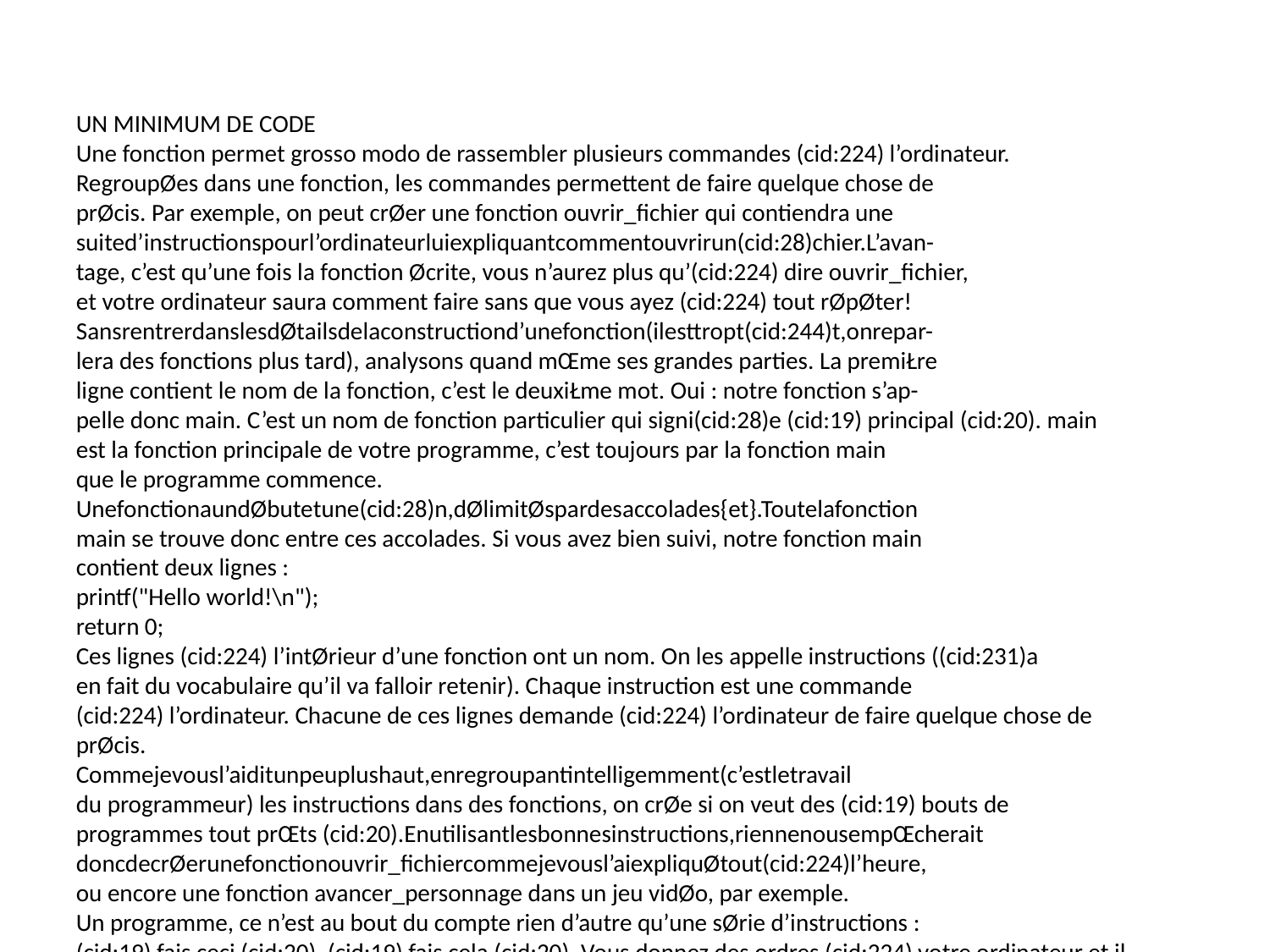

UN MINIMUM DE CODE
Une fonction permet grosso modo de rassembler plusieurs commandes (cid:224) l’ordinateur.
RegroupØes dans une fonction, les commandes permettent de faire quelque chose de
prØcis. Par exemple, on peut crØer une fonction ouvrir_fichier qui contiendra une
suited’instructionspourl’ordinateurluiexpliquantcommentouvrirun(cid:28)chier.L’avan-
tage, c’est qu’une fois la fonction Øcrite, vous n’aurez plus qu’(cid:224) dire ouvrir_fichier,
et votre ordinateur saura comment faire sans que vous ayez (cid:224) tout rØpØter!
SansrentrerdanslesdØtailsdelaconstructiond’unefonction(ilesttropt(cid:244)t,onrepar-
lera des fonctions plus tard), analysons quand mŒme ses grandes parties. La premiŁre
ligne contient le nom de la fonction, c’est le deuxiŁme mot. Oui : notre fonction s’ap-
pelle donc main. C’est un nom de fonction particulier qui signi(cid:28)e (cid:19) principal (cid:20). main
est la fonction principale de votre programme, c’est toujours par la fonction main
que le programme commence.
UnefonctionaundØbutetune(cid:28)n,dØlimitØspardesaccolades{et}.Toutelafonction
main se trouve donc entre ces accolades. Si vous avez bien suivi, notre fonction main
contient deux lignes :
printf("Hello world!\n");
return 0;
Ces lignes (cid:224) l’intØrieur d’une fonction ont un nom. On les appelle instructions ((cid:231)a
en fait du vocabulaire qu’il va falloir retenir). Chaque instruction est une commande
(cid:224) l’ordinateur. Chacune de ces lignes demande (cid:224) l’ordinateur de faire quelque chose de
prØcis.
Commejevousl’aiditunpeuplushaut,enregroupantintelligemment(c’estletravail
du programmeur) les instructions dans des fonctions, on crØe si on veut des (cid:19) bouts de
programmes tout prŒts (cid:20).Enutilisantlesbonnesinstructions,riennenousempŒcherait
doncdecrØerunefonctionouvrir_fichiercommejevousl’aiexpliquØtout(cid:224)l’heure,
ou encore une fonction avancer_personnage dans un jeu vidØo, par exemple.
Un programme, ce n’est au bout du compte rien d’autre qu’une sØrie d’instructions :
(cid:19) fais ceci (cid:20), (cid:19) fais cela (cid:20). Vous donnez des ordres (cid:224) votre ordinateur et il les exØcute2.
TrŁs important : toute instruction se termine obligatoirement par un point-
virgule (cid:19); (cid:20). C’est d’ailleurs comme (cid:231)a qu’on reconna(cid:238)t ce qui est une ins-
tructionetcequin’enestpasune.Sivousoubliezdemettreunpoint-virgule
(cid:224) la (cid:28)n d’une instruction, votre programme ne compilera pas!
LapremiŁreligne:printf("Hello world!\n");demande(cid:224)a(cid:30)cherlemessage(cid:19)Hello
world! (cid:20) (cid:224) l’Øcran. Quand votre programme arrivera (cid:224) cette ligne, il va donc a(cid:30)cher
un message (cid:224) l’Øcran, puis passer (cid:224) l’instruction suivante.
Passons(cid:224)l’instructionsuivantejustement:return 0;Ehbien(cid:231)a,engros,(cid:231)aveutdire
que c’est (cid:28)ni (eh oui, dØj(cid:224)). Cette ligne indique qu’on arrive (cid:224) la (cid:28)n de notre fonction
main et demande de renvoyer la valeur 0.
2. Dumoinssivousl’avezbiendressØ.
37